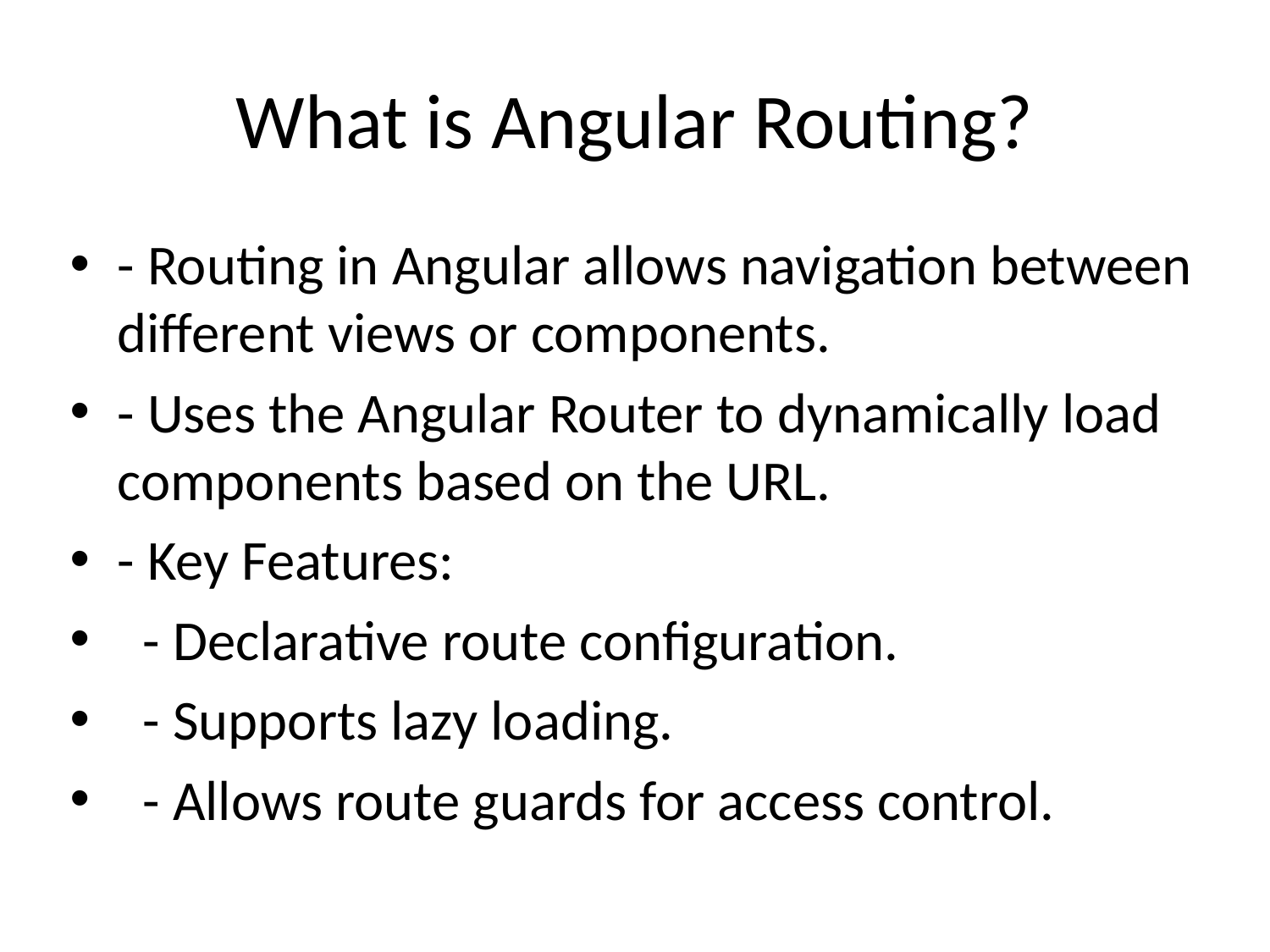

# What is Angular Routing?
- Routing in Angular allows navigation between different views or components.
- Uses the Angular Router to dynamically load components based on the URL.
- Key Features:
  - Declarative route configuration.
  - Supports lazy loading.
  - Allows route guards for access control.